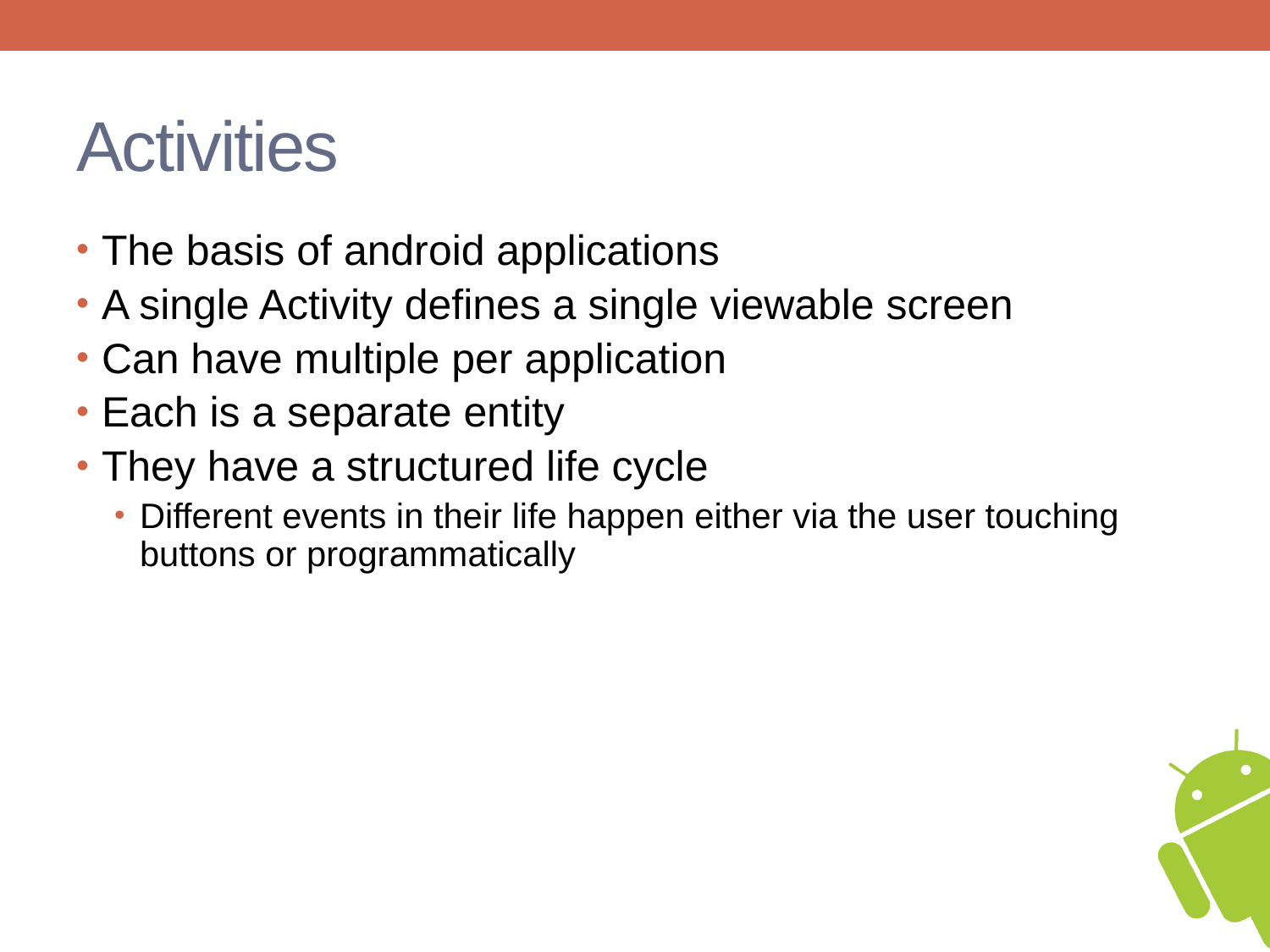

# Activities
The basis of android applications
A single Activity defines a single viewable screen
Can have multiple per application
Each is a separate entity
They have a structured life cycle
Different events in their life happen either via the user touching buttons or programmatically